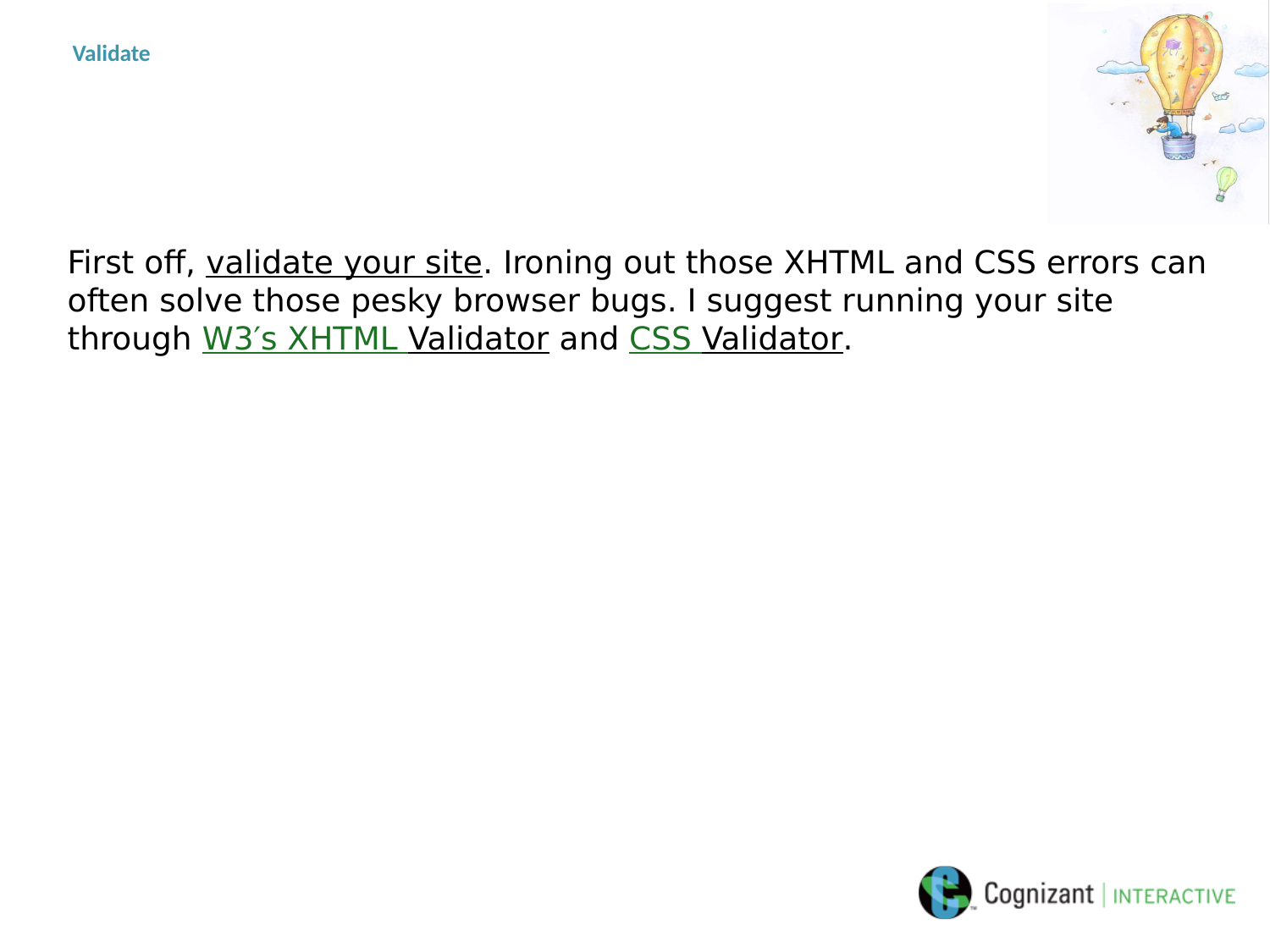

# Validate
First off, validate your site. Ironing out those XHTML and CSS errors can often solve those pesky browser bugs. I suggest running your site through W3′s XHTML Validator and CSS Validator.